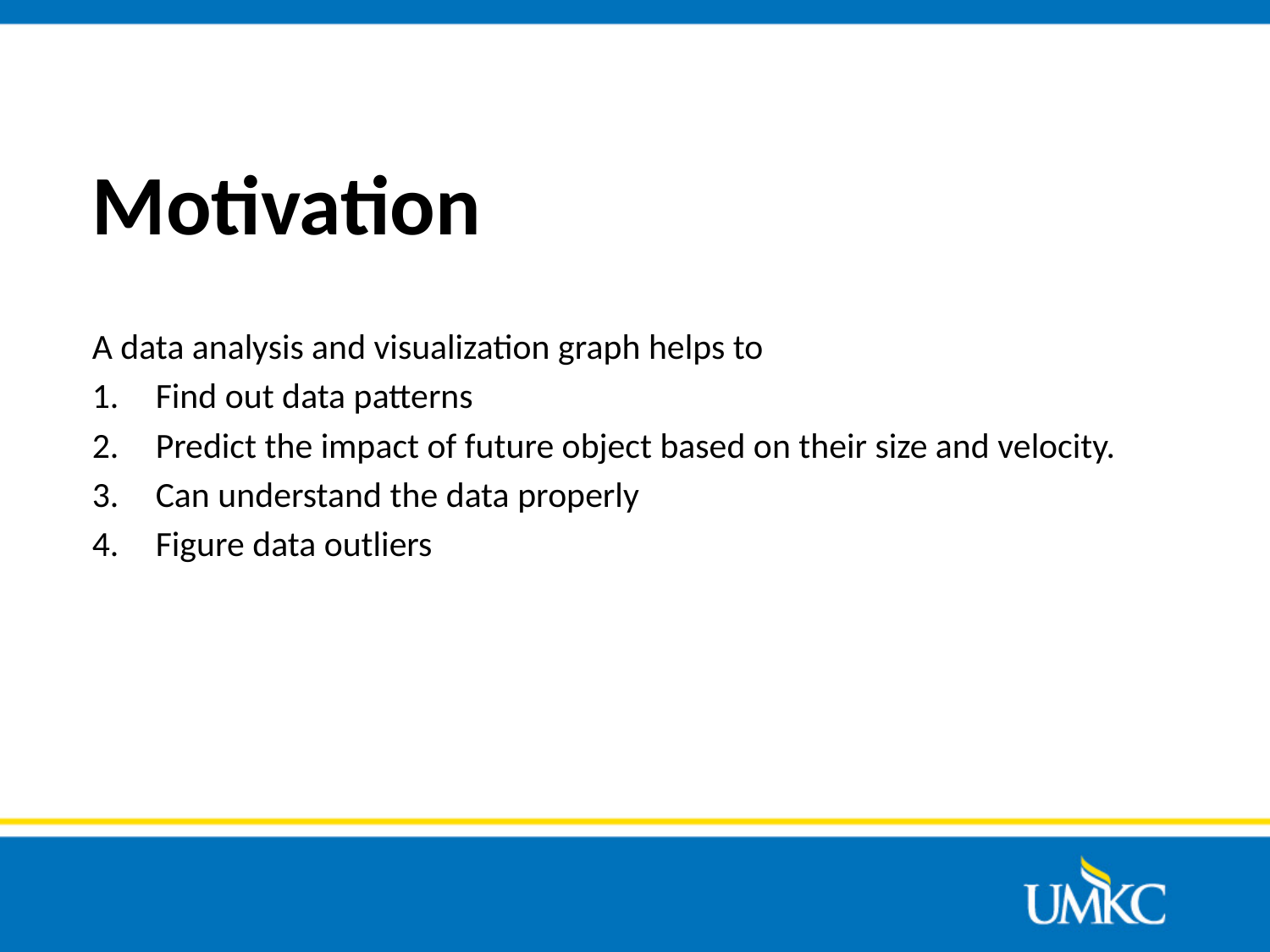

# Motivation
A data analysis and visualization graph helps to
Find out data patterns
Predict the impact of future object based on their size and velocity.
Can understand the data properly
Figure data outliers